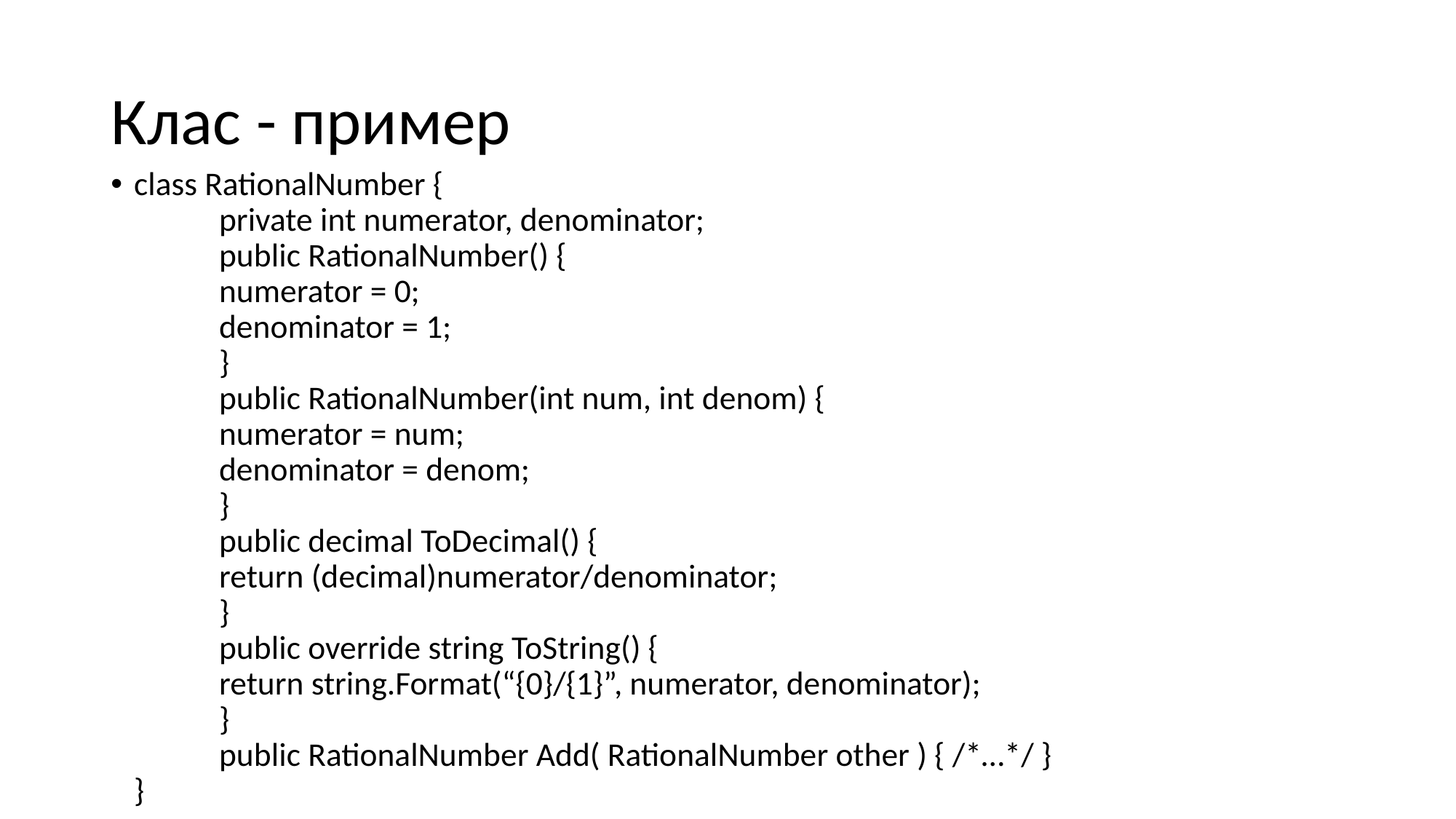

# Клас - пример
class RationalNumber {
	private int numerator, denominator;
	public RationalNumber() {
		numerator = 0;
		denominator = 1;
	}
	public RationalNumber(int num, int denom) {
		numerator = num;
		denominator = denom;
	}
	public decimal ToDecimal() {
		return (decimal)numerator/denominator;
	}
	public override string ToString() {
		return string.Format(“{0}/{1}”, numerator, denominator);
	}
	public RationalNumber Add( RationalNumber other ) { /*…*/ }
}